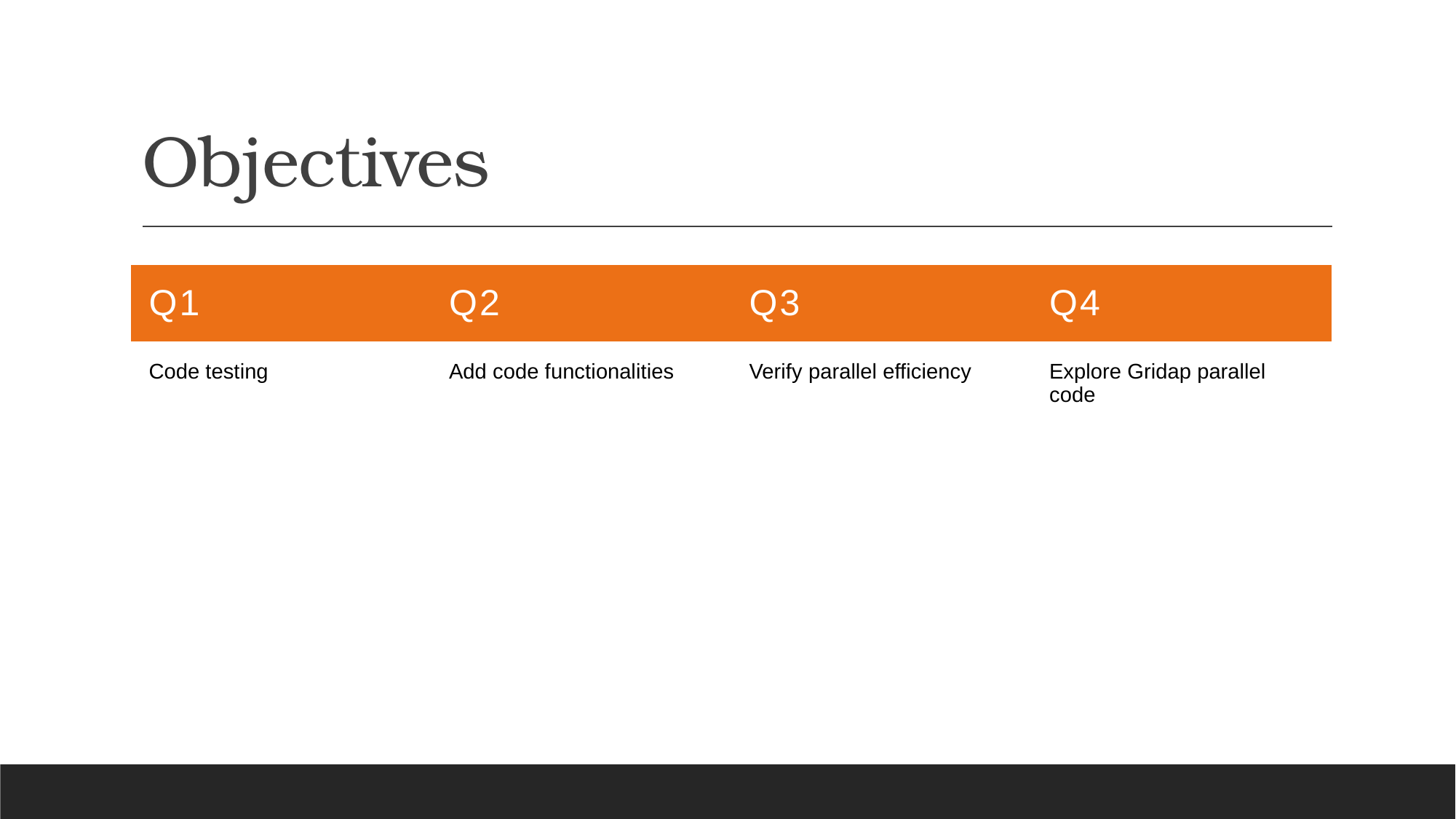

# Objectives
| Q1 | q2 | Q3 | Q4 |
| --- | --- | --- | --- |
| Code testing | Add code functionalities | Verify parallel efficiency | Explore Gridap parallel code |